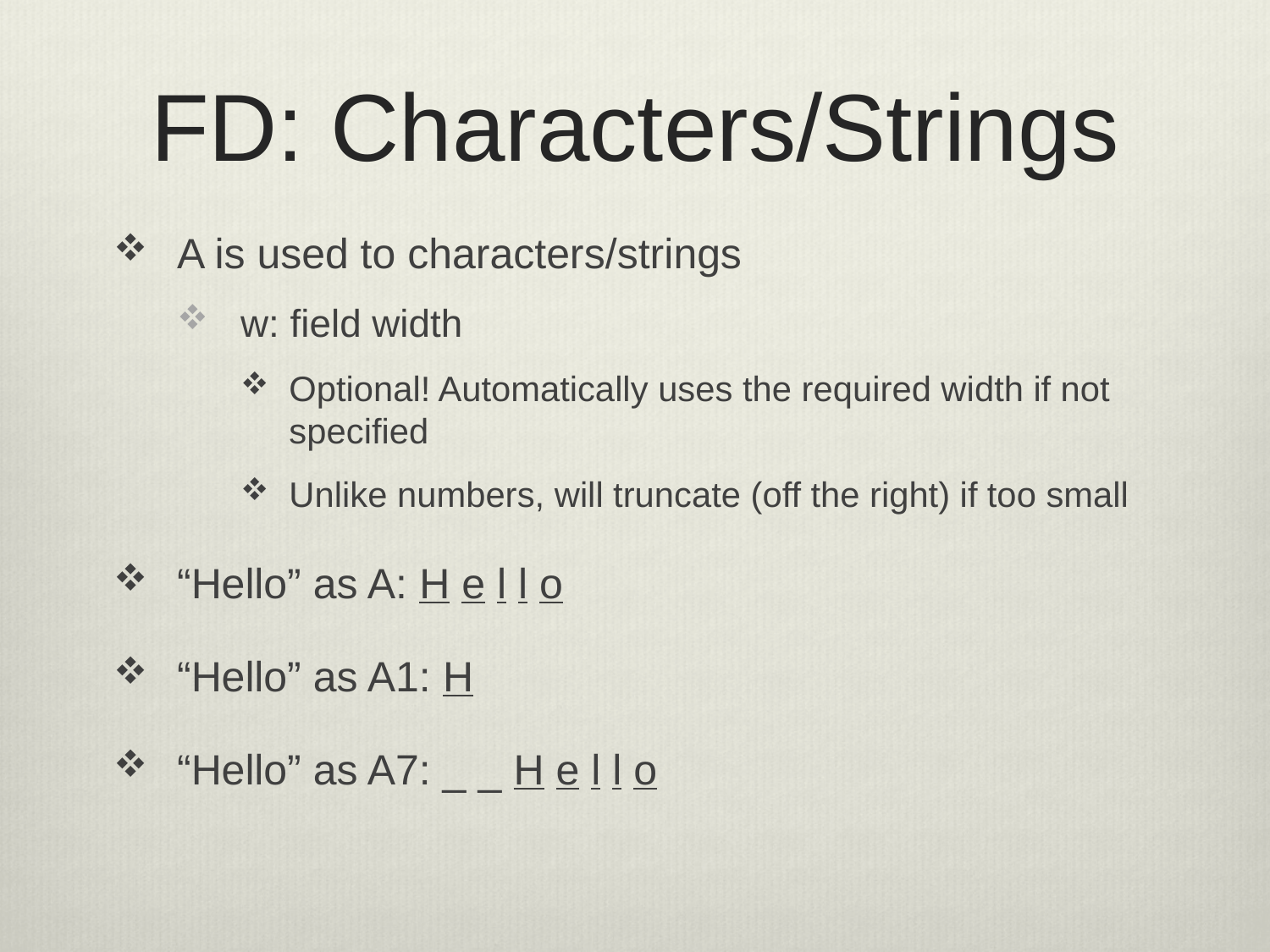

# FD: Characters/Strings
A is used to characters/strings
w: field width
Optional! Automatically uses the required width if not specified
Unlike numbers, will truncate (off the right) if too small
“Hello” as A: H e l l o
“Hello” as A1: H
“Hello” as A7: _ _ H e l l o